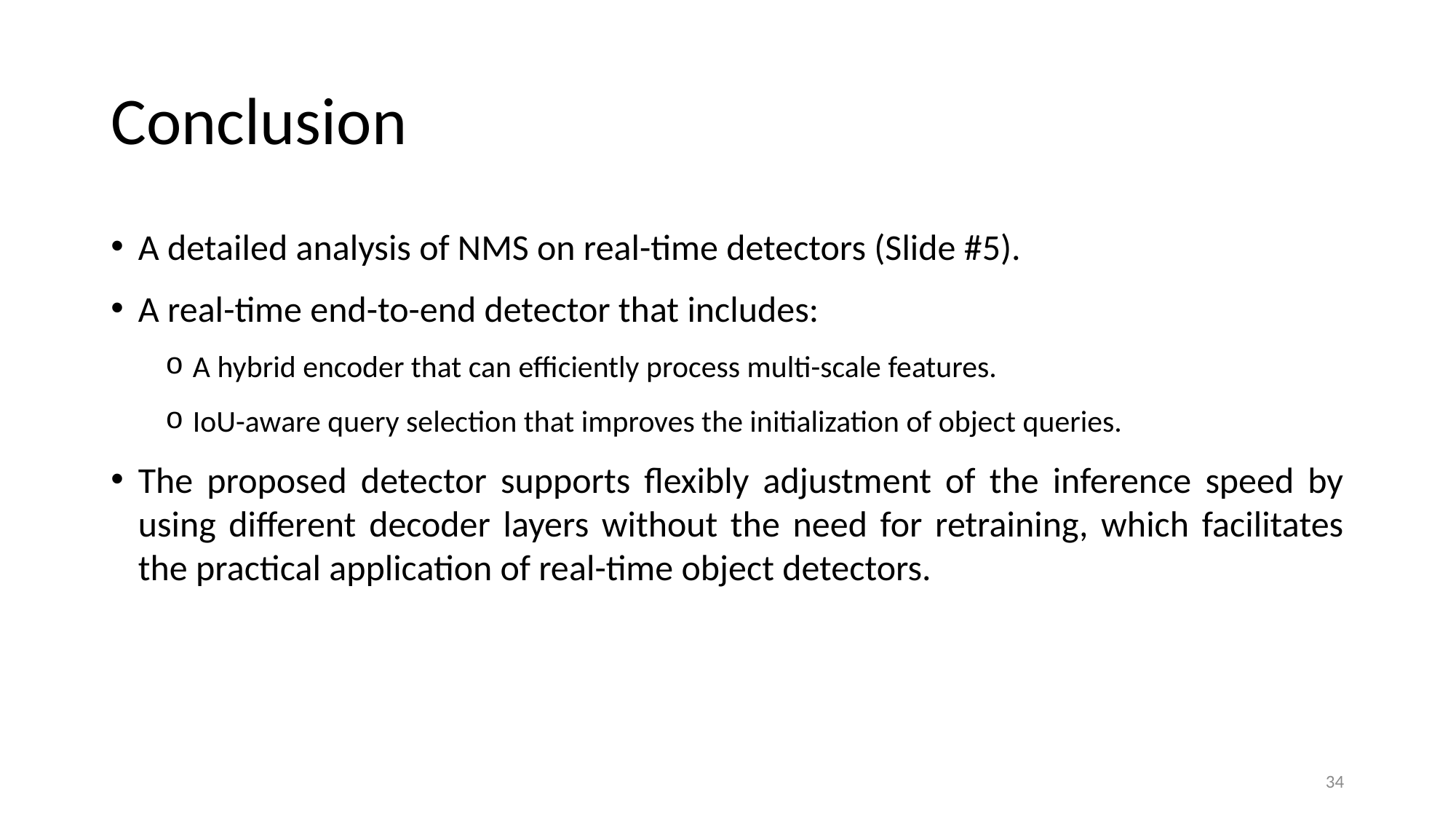

# Conclusion
A detailed analysis of NMS on real-time detectors (Slide #5).
A real-time end-to-end detector that includes:
A hybrid encoder that can efficiently process multi-scale features.
IoU-aware query selection that improves the initialization of object queries.
The proposed detector supports flexibly adjustment of the inference speed by using different decoder layers without the need for retraining, which facilitates the practical application of real-time object detectors.
34